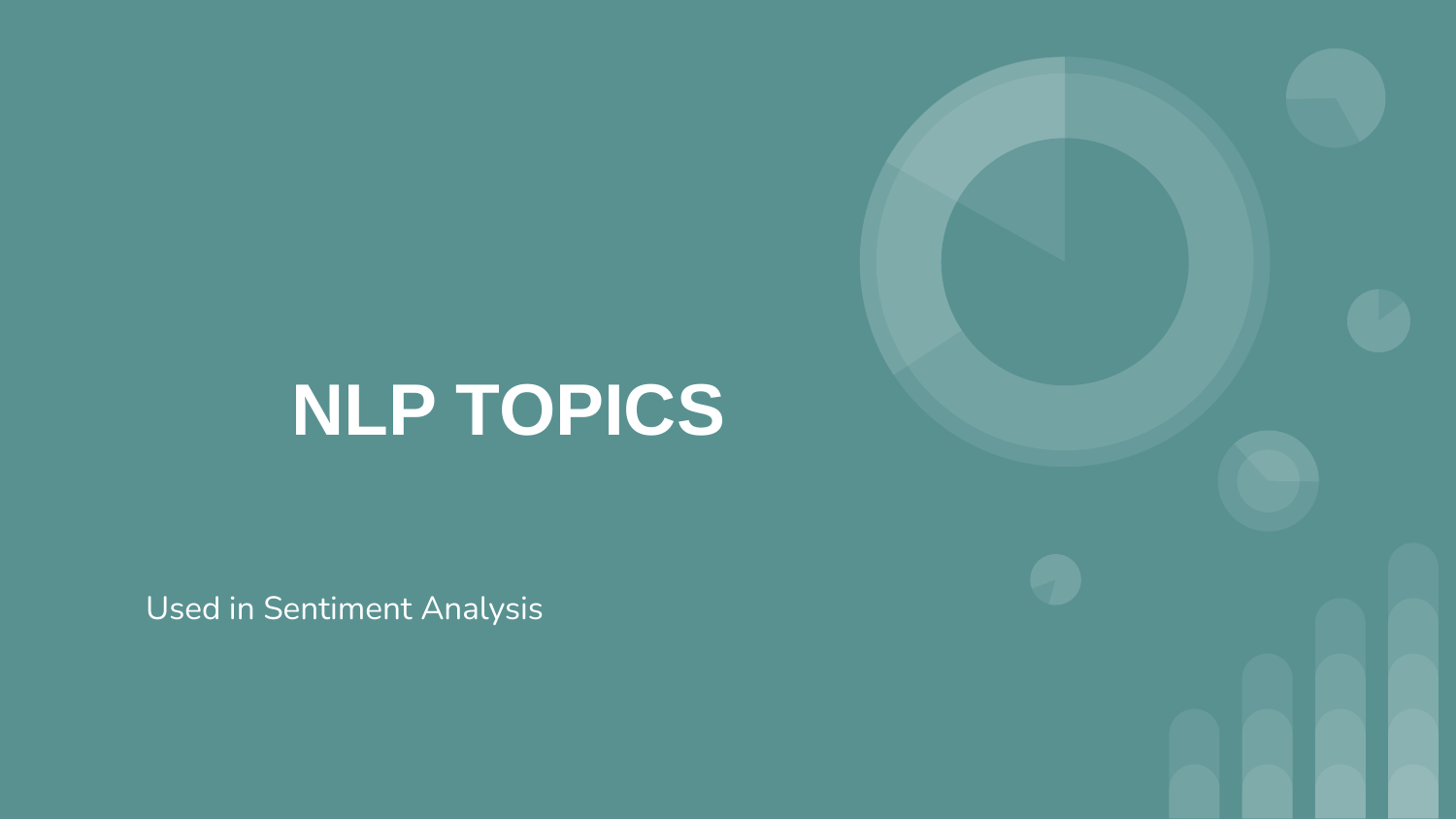

# NLP TOPICS
Used in Sentiment Analysis